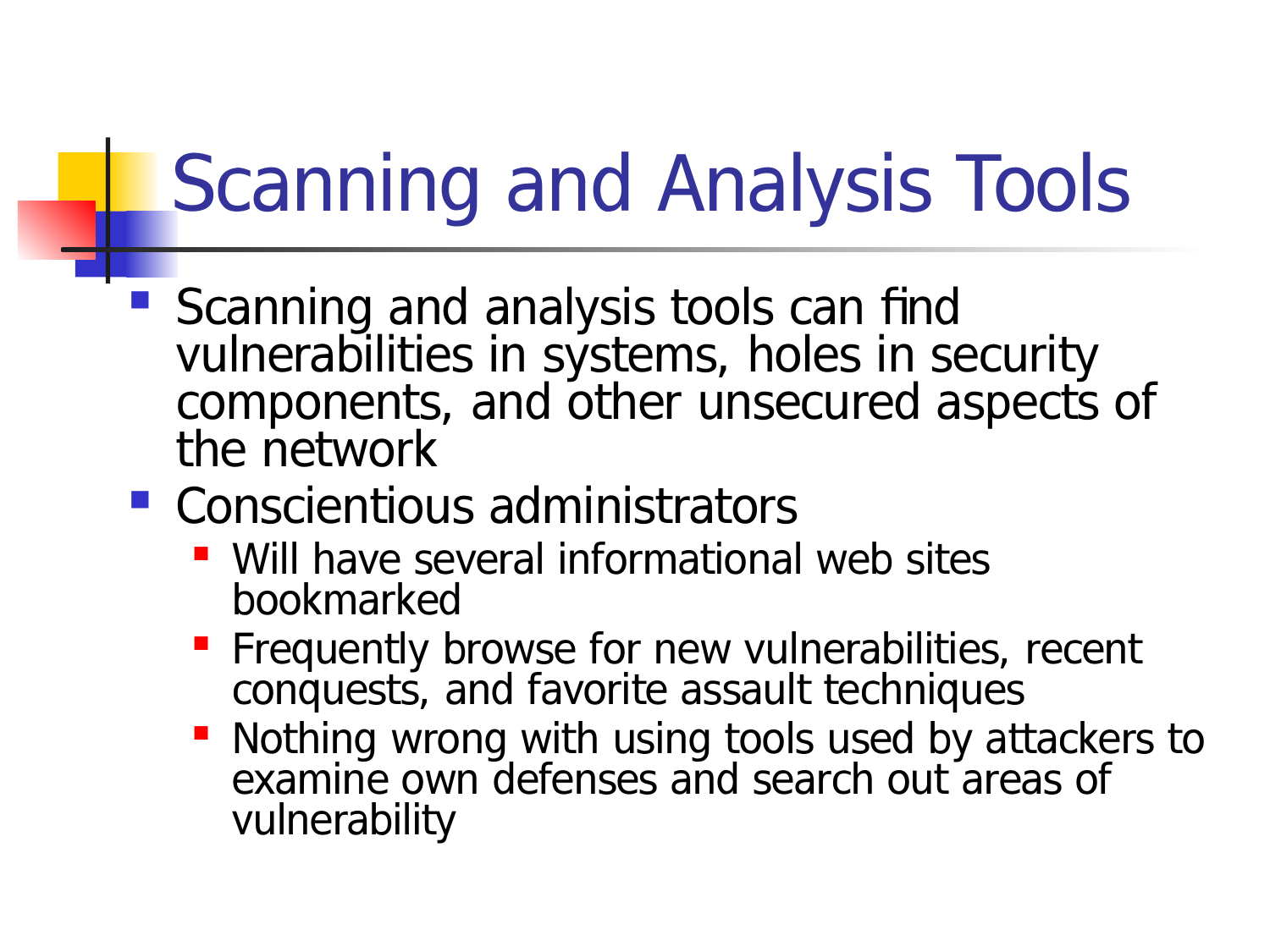

# Scanning and Analysis Tools
Scanning and analysis tools can find vulnerabilities in systems, holes in security components, and other unsecured aspects of the network
Conscientious administrators
Will have several informational web sites bookmarked
Frequently browse for new vulnerabilities, recent conquests, and favorite assault techniques
Nothing wrong with using tools used by attackers to examine own defenses and search out areas of vulnerability